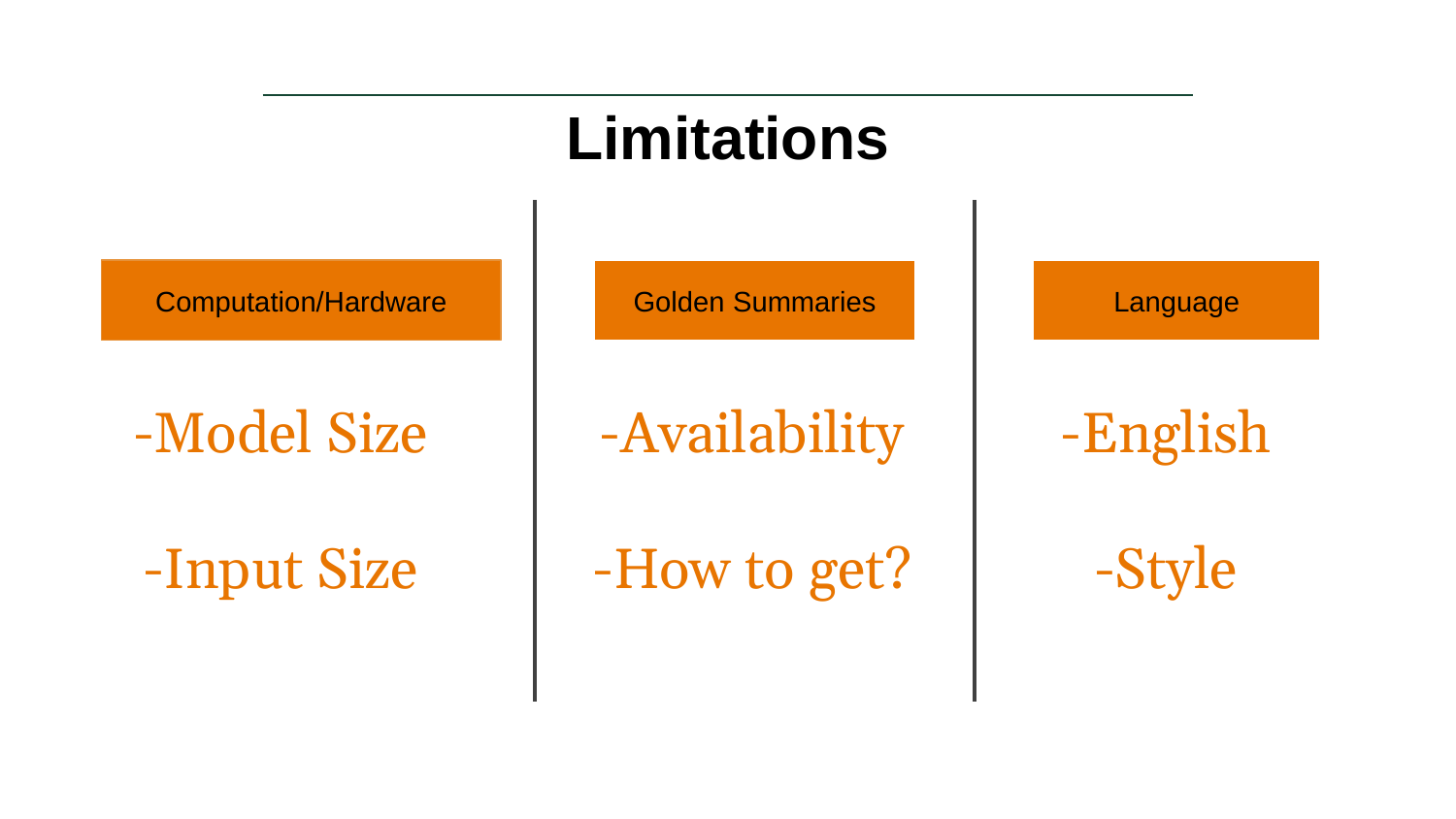

# Limitations
Computation/Hardware
Golden Summaries
Language
-Model Size

-Input Size

-Availability

-How to get?

-English

-Style